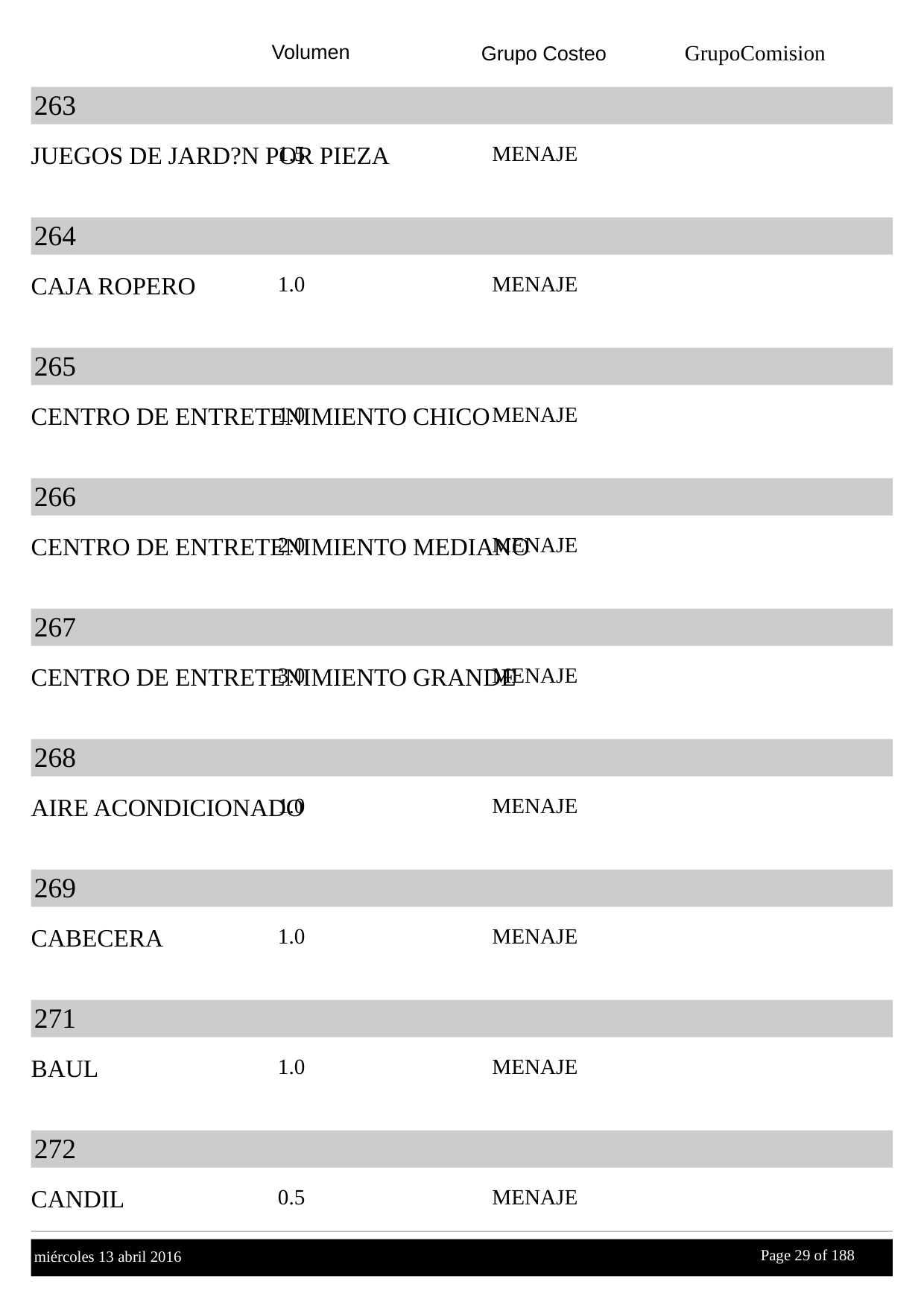

Volumen
GrupoComision
Grupo Costeo

263
JUEGOS DE JARD?N POR PIEZA
1.5
MENAJE

264
CAJA ROPERO
1.0
MENAJE

265
CENTRO DE ENTRETENIMIENTO CHICO
1.0
MENAJE

266
CENTRO DE ENTRETENIMIENTO MEDIANO
2.0
MENAJE

267
CENTRO DE ENTRETENIMIENTO GRANDE
3.0
MENAJE

268
AIRE ACONDICIONADO
1.0
MENAJE

269
CABECERA
1.0
MENAJE

271
BAUL
1.0
MENAJE

272
CANDIL
0.5
MENAJE

Page 29 of
 188
miércoles 13 abril 2016